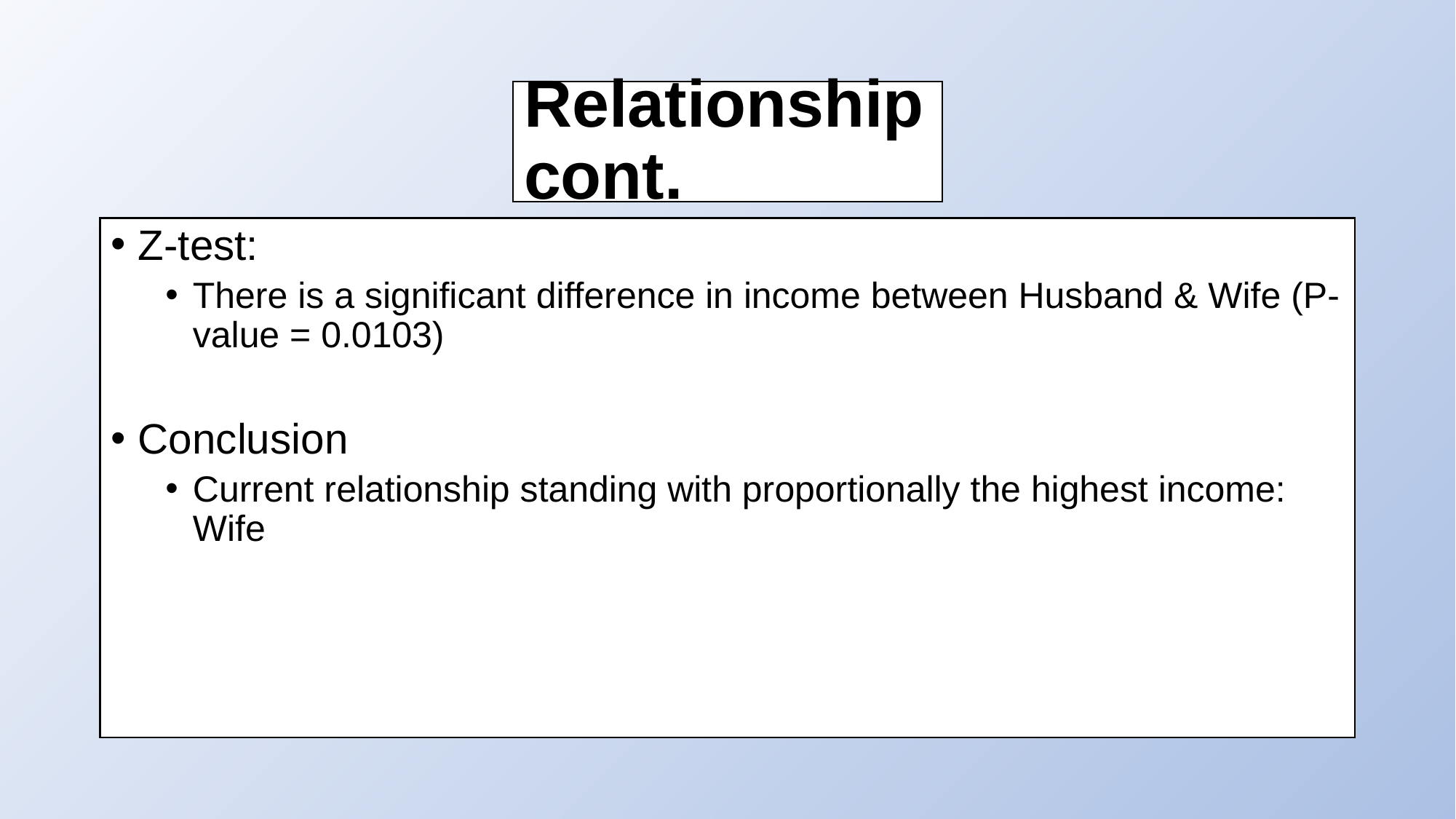

# Relationship cont.
Z-test:
There is a significant difference in income between Husband & Wife (P-value = 0.0103)

Conclusion
Current relationship standing with proportionally the highest income: Wife